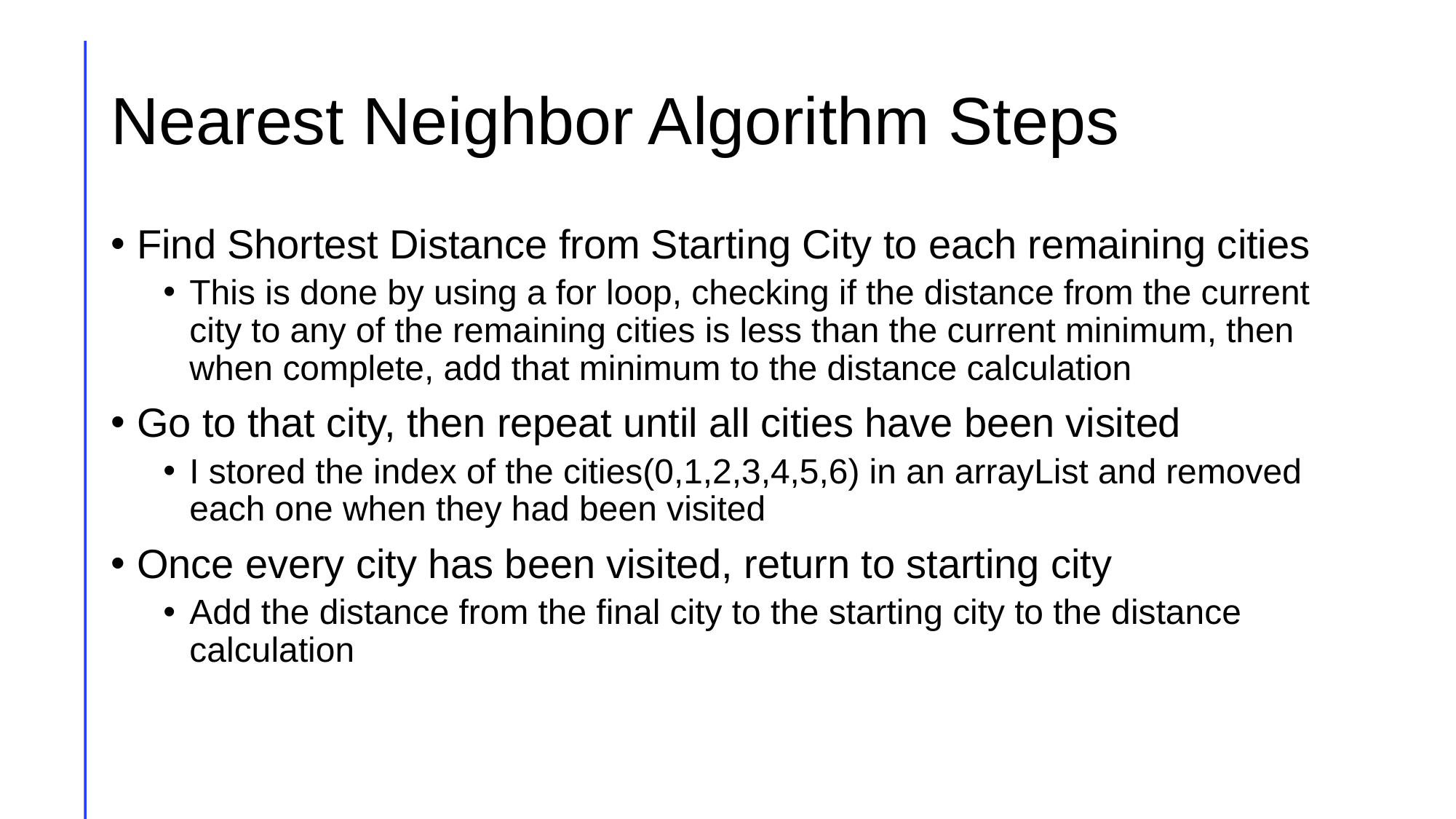

# Nearest Neighbor Algorithm Steps
Find Shortest Distance from Starting City to each remaining cities
This is done by using a for loop, checking if the distance from the current city to any of the remaining cities is less than the current minimum, then when complete, add that minimum to the distance calculation
Go to that city, then repeat until all cities have been visited
I stored the index of the cities(0,1,2,3,4,5,6) in an arrayList and removed each one when they had been visited
Once every city has been visited, return to starting city
Add the distance from the final city to the starting city to the distance calculation